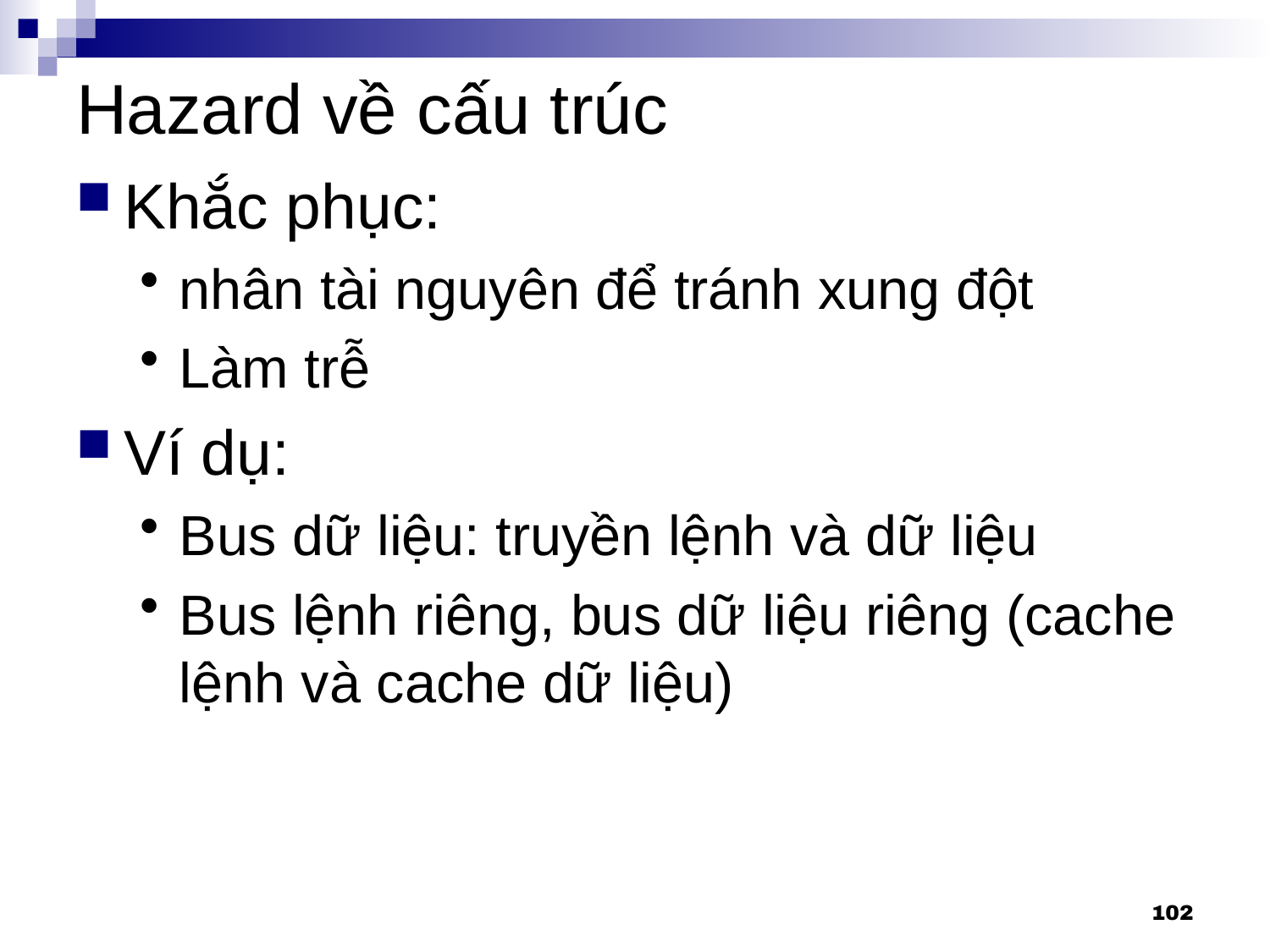

# Hazard về cấu trúc
Khắc phục:
nhân tài nguyên để tránh xung đột
Làm trễ
Ví dụ:
Bus dữ liệu: truyền lệnh và dữ liệu
Bus lệnh riêng, bus dữ liệu riêng (cache lệnh và cache dữ liệu)
102